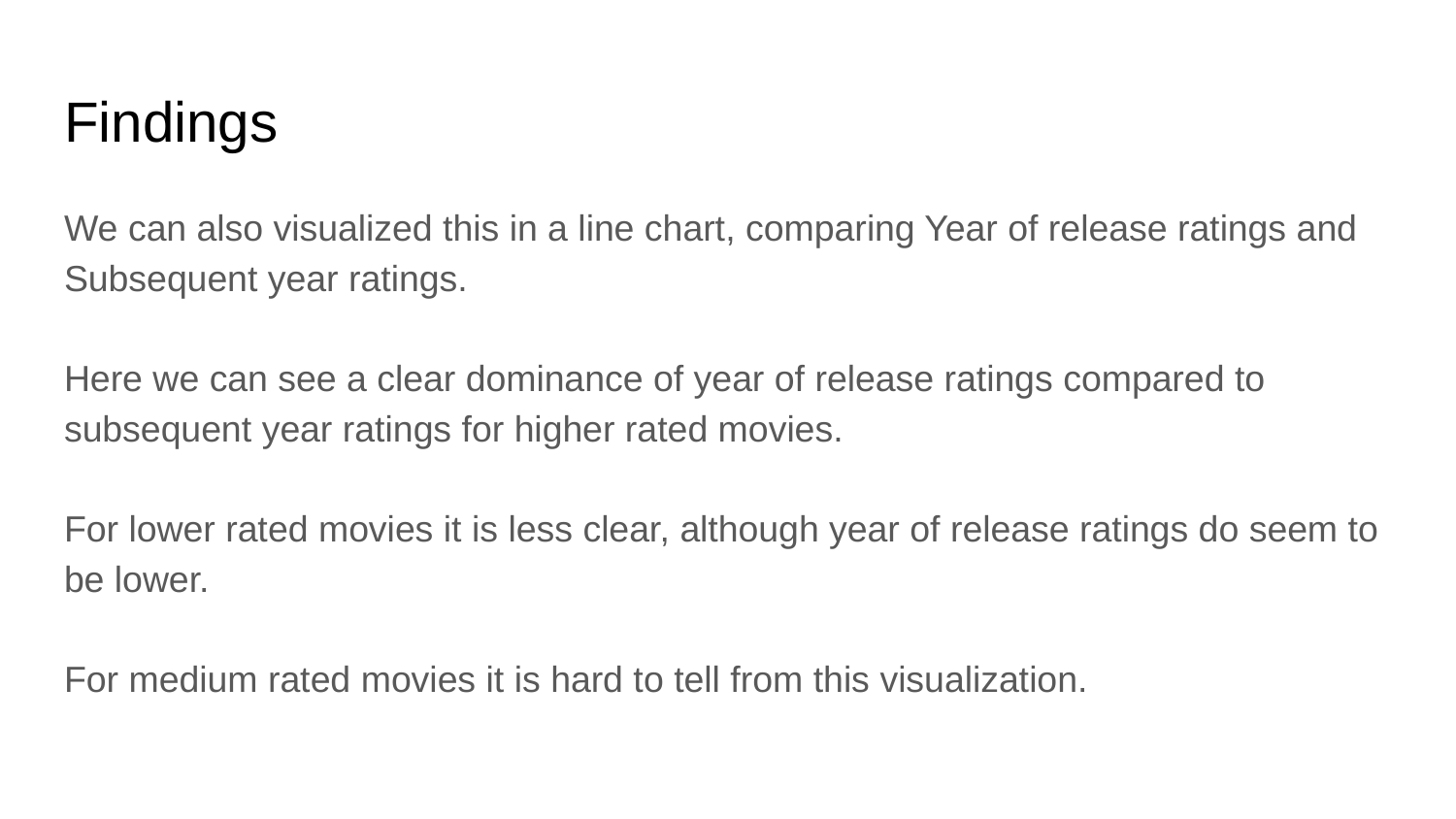

# Findings
We can also visualized this in a line chart, comparing Year of release ratings and Subsequent year ratings.

Here we can see a clear dominance of year of release ratings compared to subsequent year ratings for higher rated movies.

For lower rated movies it is less clear, although year of release ratings do seem to be lower.

For medium rated movies it is hard to tell from this visualization.